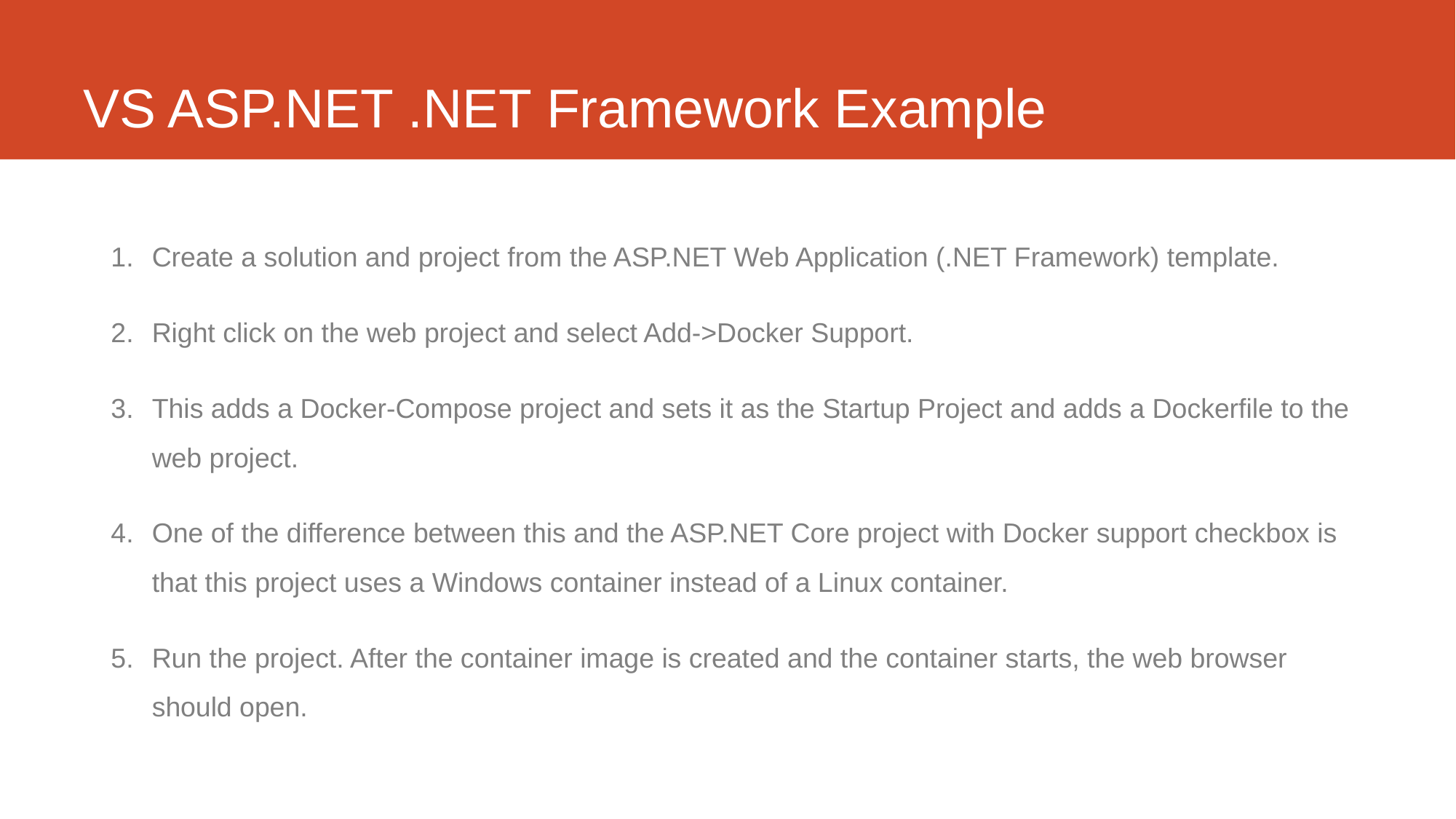

# VS ASP.NET .NET Framework Example
Create a solution and project from the ASP.NET Web Application (.NET Framework) template.
Right click on the web project and select Add->Docker Support.
This adds a Docker-Compose project and sets it as the Startup Project and adds a Dockerfile to the web project.
One of the difference between this and the ASP.NET Core project with Docker support checkbox is that this project uses a Windows container instead of a Linux container.
Run the project. After the container image is created and the container starts, the web browser should open.